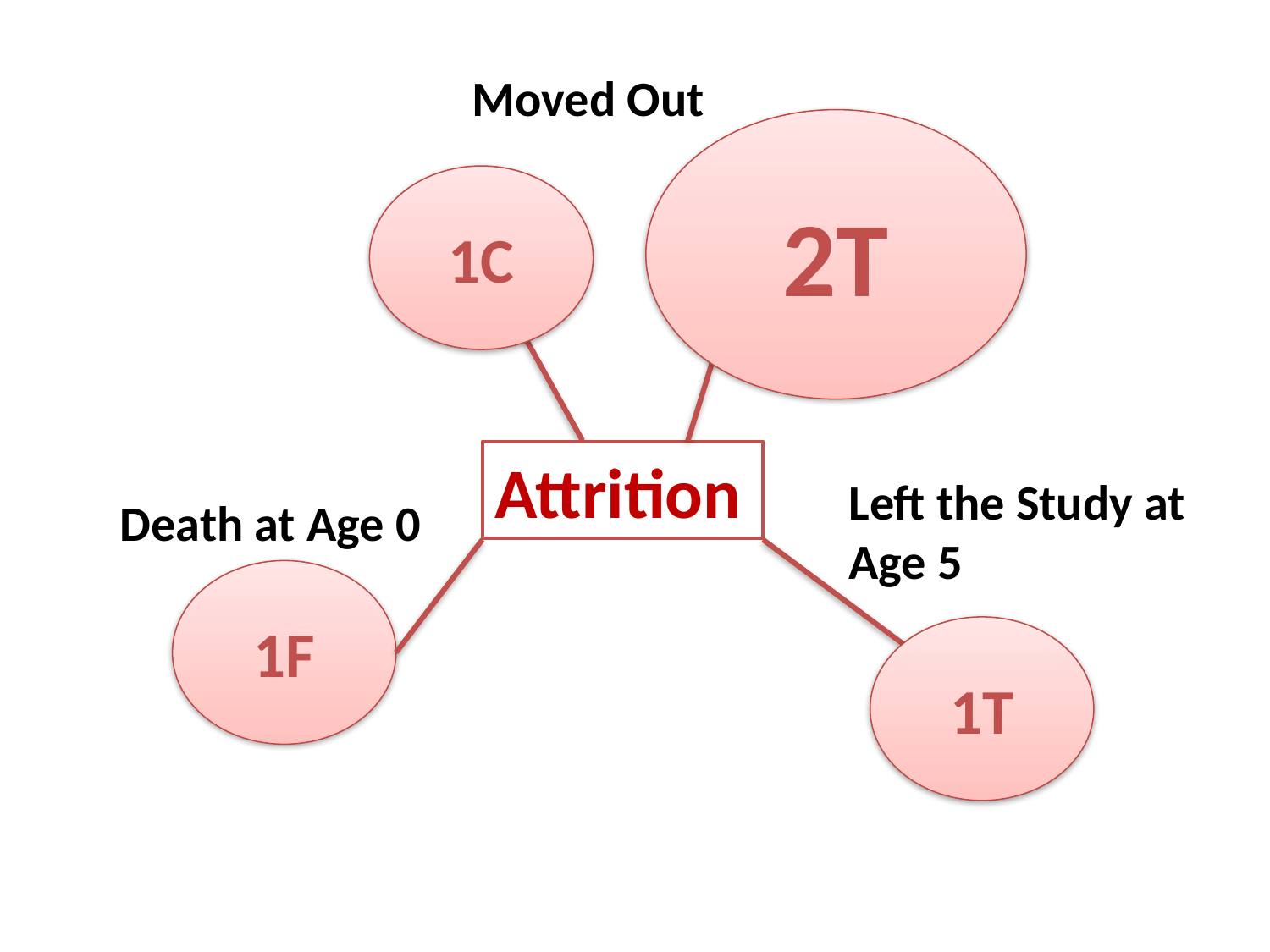

Moved Out
2T
1C
Attrition
Left the Study at Age 5
Death at Age 0
1F
1T